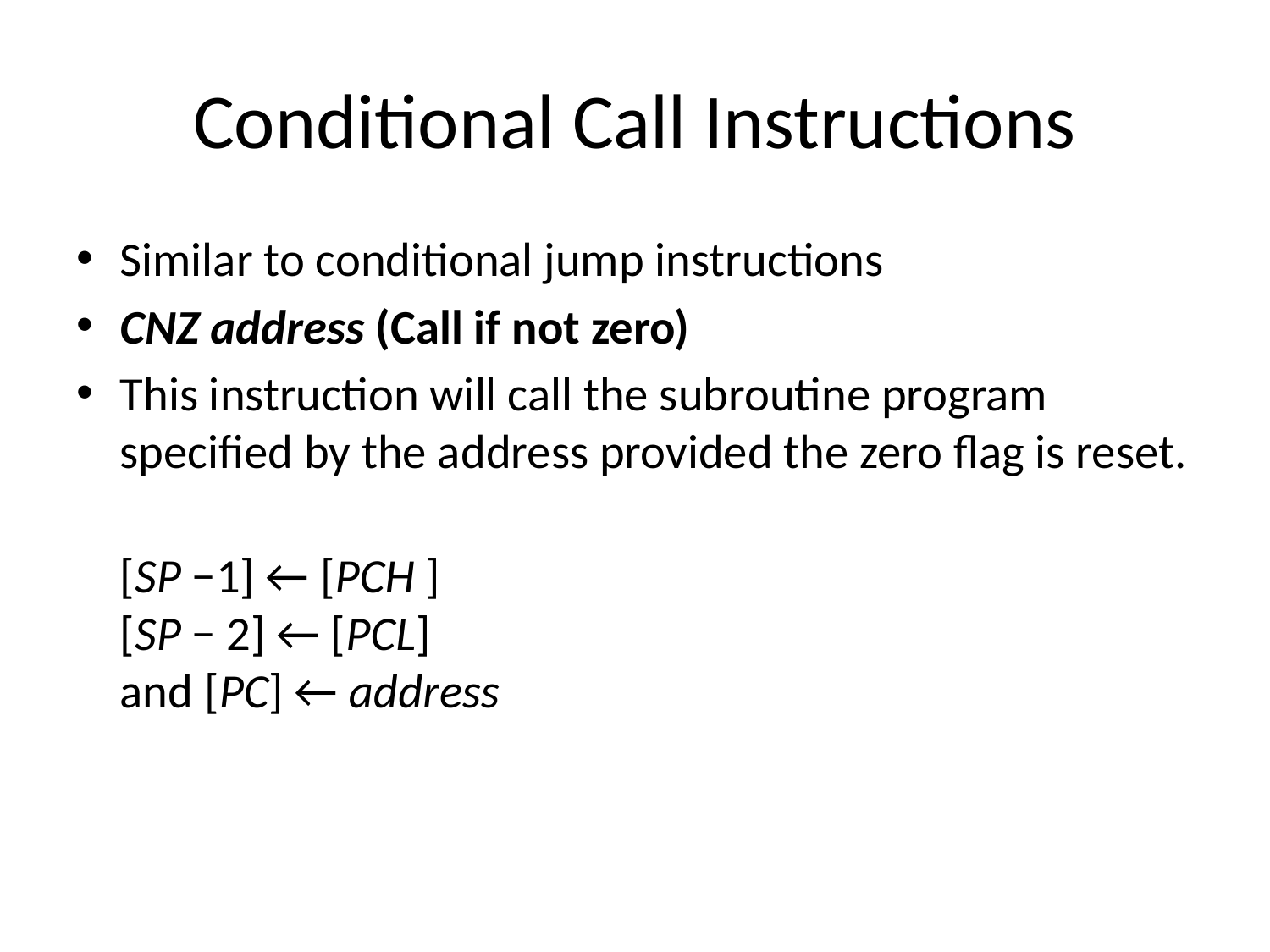

# Conditional Call Instructions
Similar to conditional jump instructions
CNZ address (Call if not zero)
This instruction will call the subroutine program specified by the address provided the zero flag is reset.
		[SP −1] ← [PCH ]
	[SP − 2] ← [PCL]
	and [PC] ← address